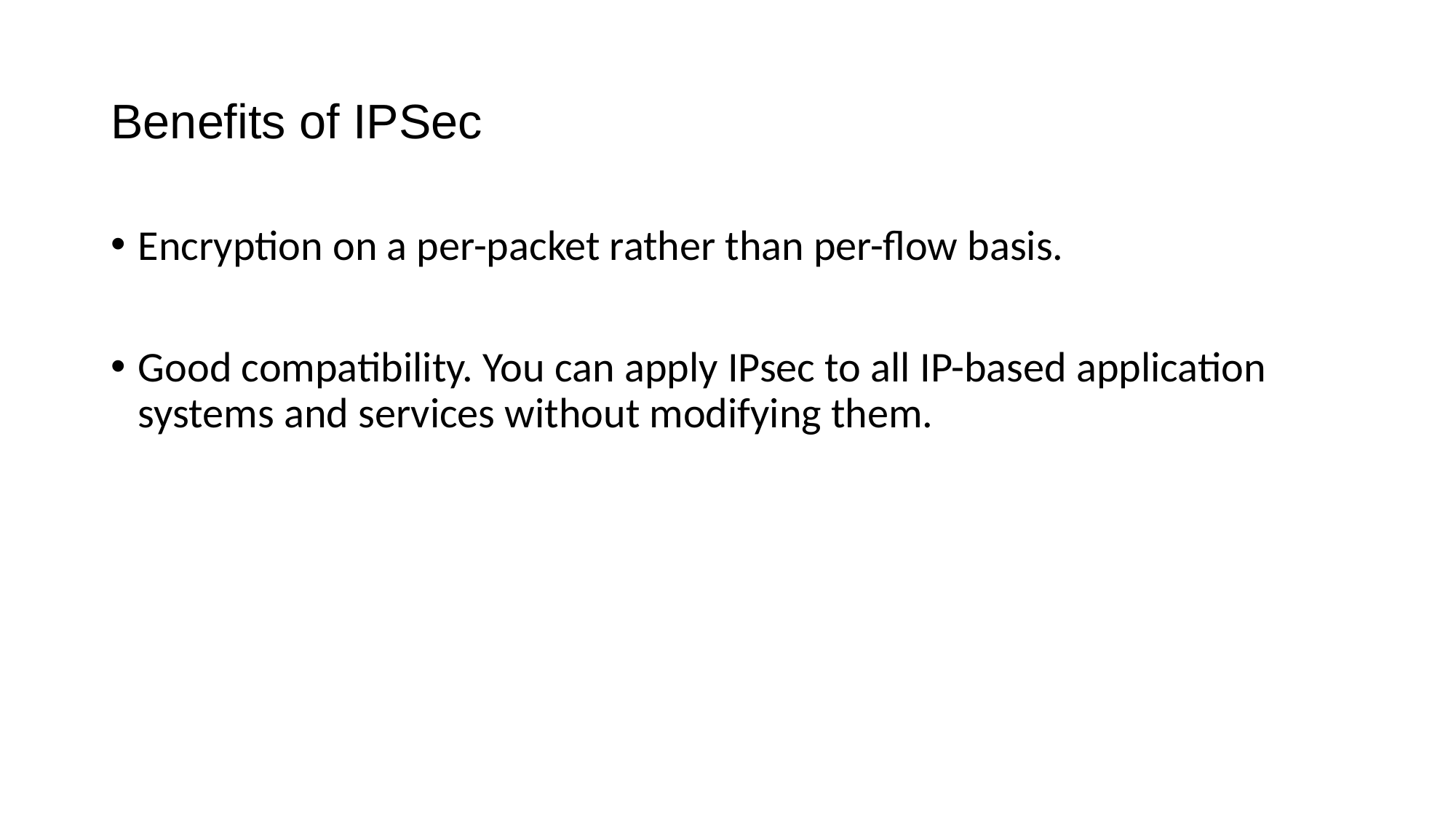

# Benefits of IPSec
Encryption on a per-packet rather than per-flow basis.

Good compatibility. You can apply IPsec to all IP-based application systems and services without modifying them.